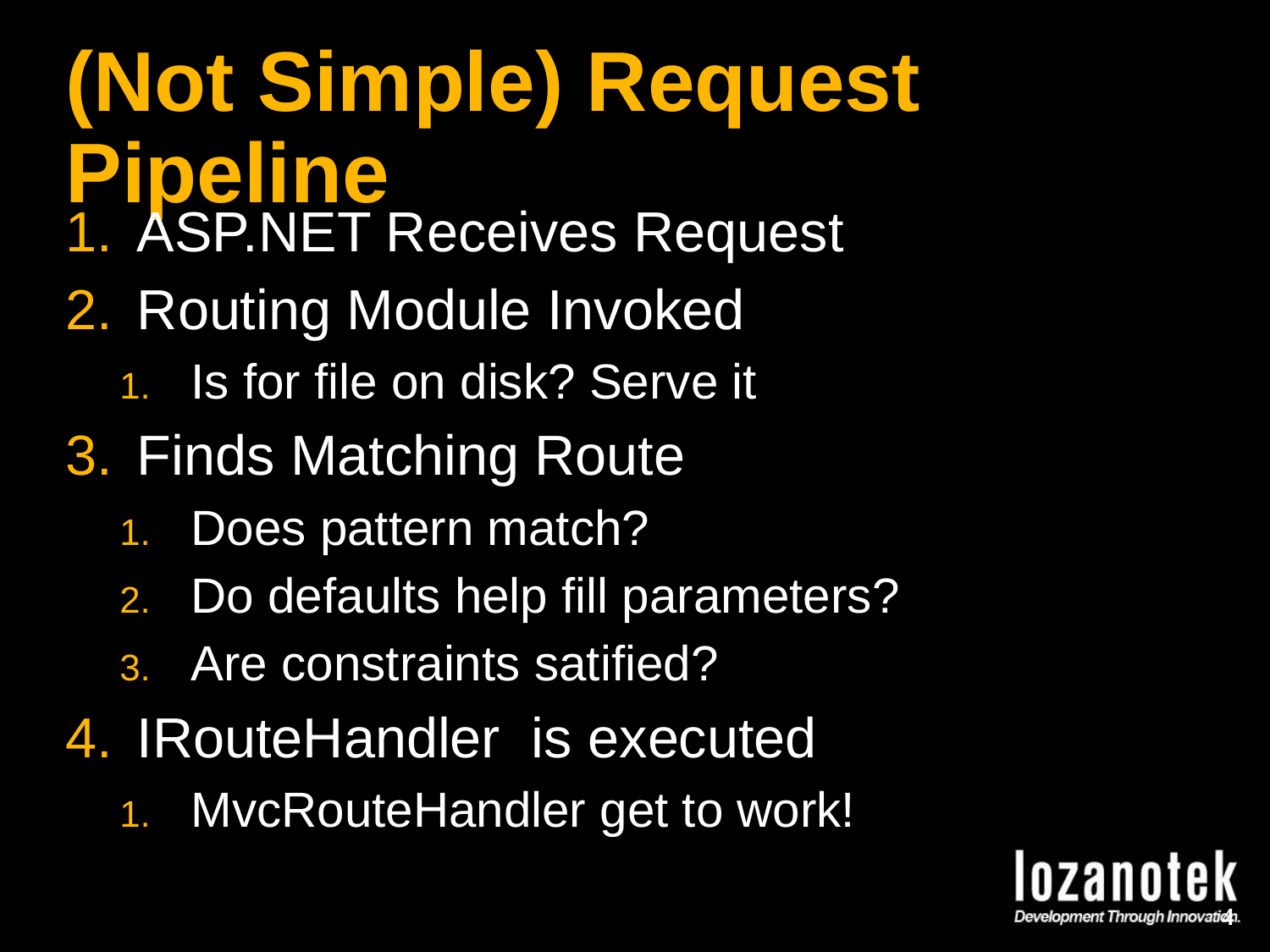

# (Not Simple) Request Pipeline
ASP.NET Receives Request
Routing Module Invoked
Is for file on disk? Serve it
Finds Matching Route
Does pattern match?
Do defaults help fill parameters?
Are constraints satified?
IRouteHandler  is executed
MvcRouteHandler get to work!
4